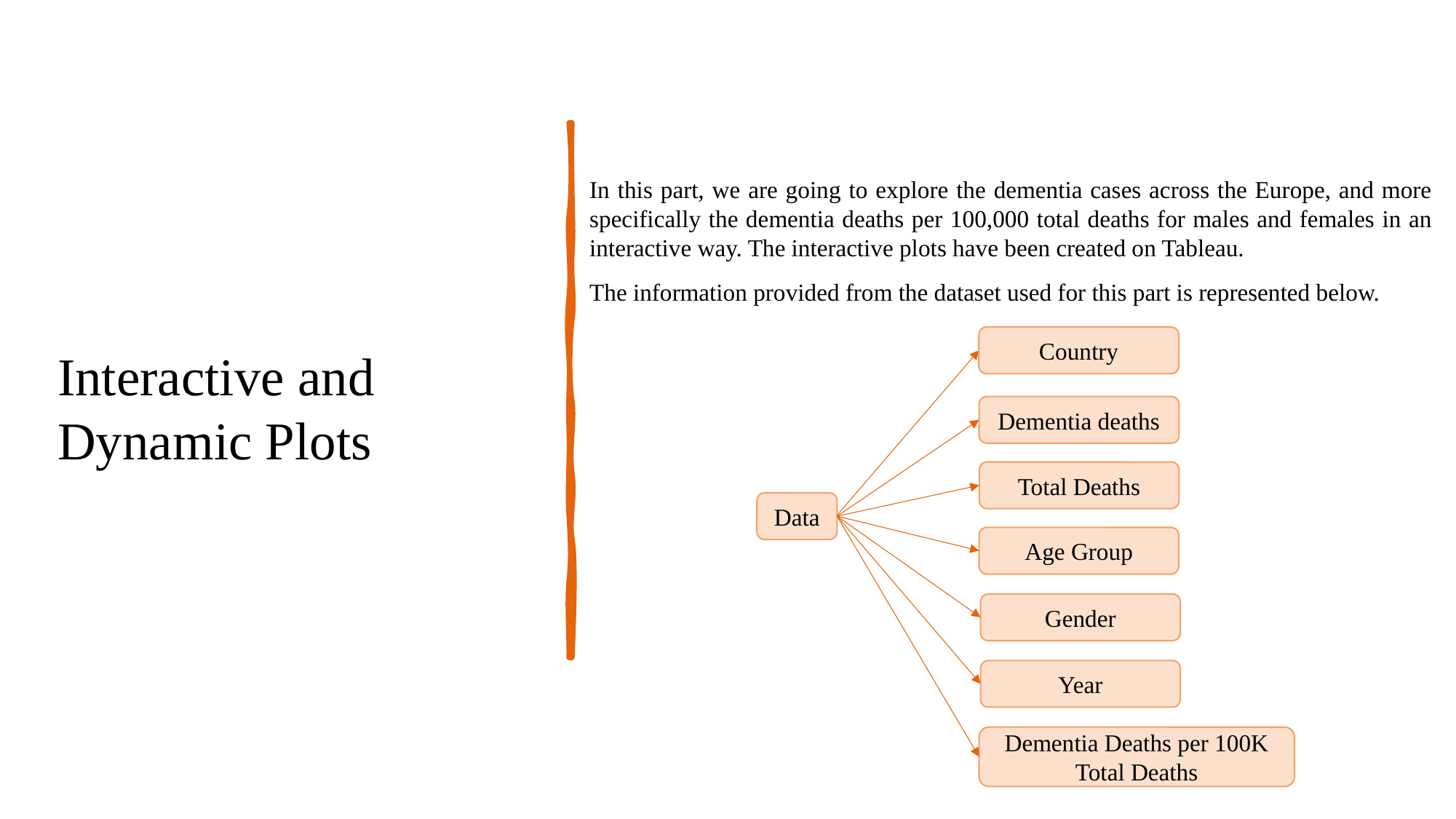

In this part, we are going to explore the dementia cases across the Europe, and more specifically the dementia deaths per 100,000 total deaths for males and females in an interactive way. The interactive plots have been created on Tableau.
The information provided from the dataset used for this part is represented below.
# Interactive and Dynamic Plots
Country

Dementia deaths
Total Deaths
Data
Age Group
Gender
Year
Dementia Deaths per 100K Total Deaths